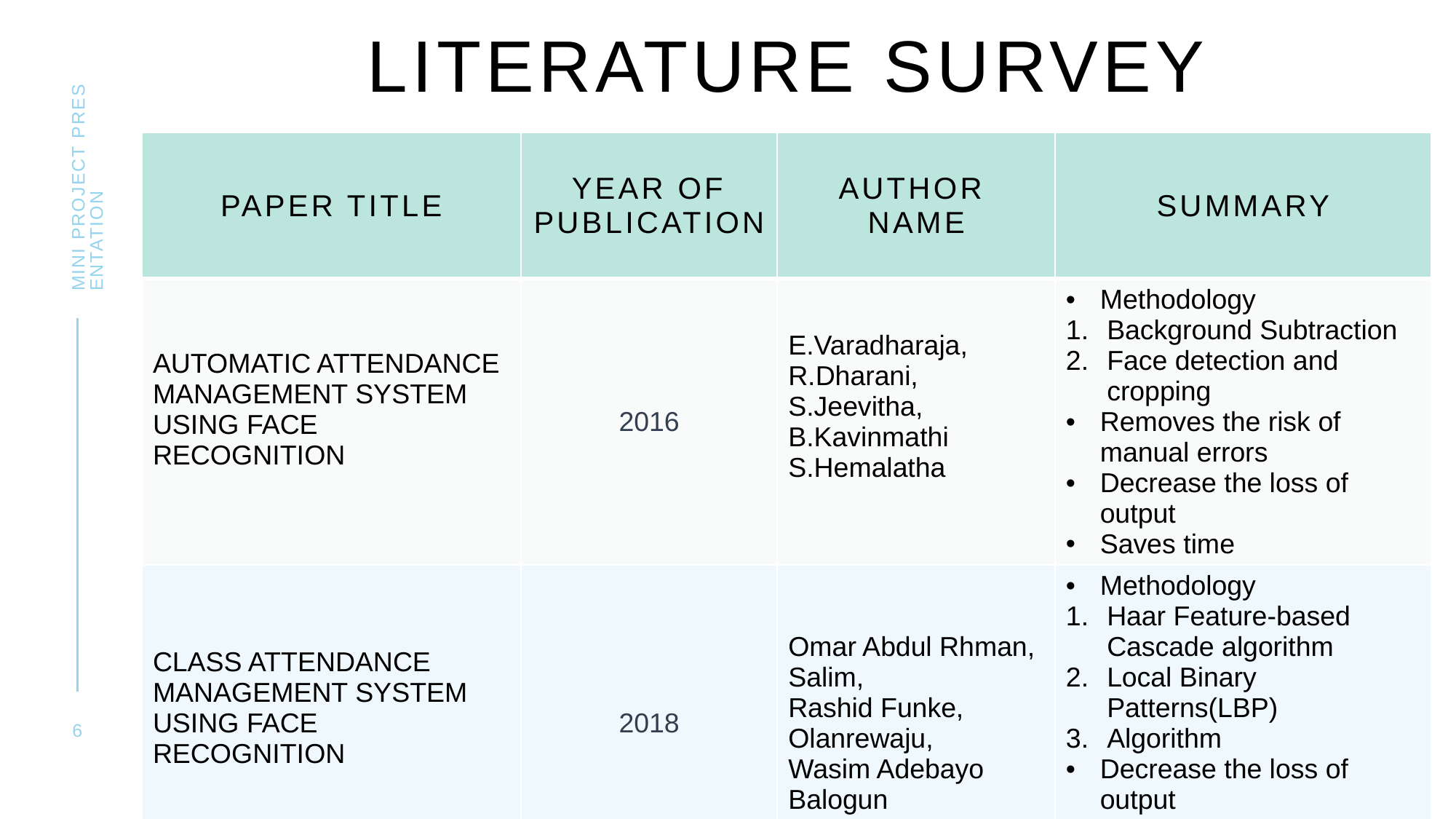

# Literature survey
| Paper Title | Year of publication | Author name | summary |
| --- | --- | --- | --- |
| AUTOMATIC ATTENDANCE MANAGEMENT SYSTEM USING FACE RECOGNITION | 2016 | E.Varadharaja, R.Dharani, S.Jeevitha, B.Kavinmathi S.Hemalatha | Methodology Background Subtraction Face detection and cropping Removes the risk of manual errors Decrease the loss of output Saves time |
| CLASS ATTENDANCE MANAGEMENT SYSTEM USING FACE RECOGNITION | 2018 | Omar Abdul Rhman, Salim, Rashid Funke, Olanrewaju, Wasim Adebayo Balogun | Methodology Haar Feature-based Cascade algorithm Local Binary Patterns(LBP) Algorithm Decrease the loss of output Saves time |
Mini project presentation
6